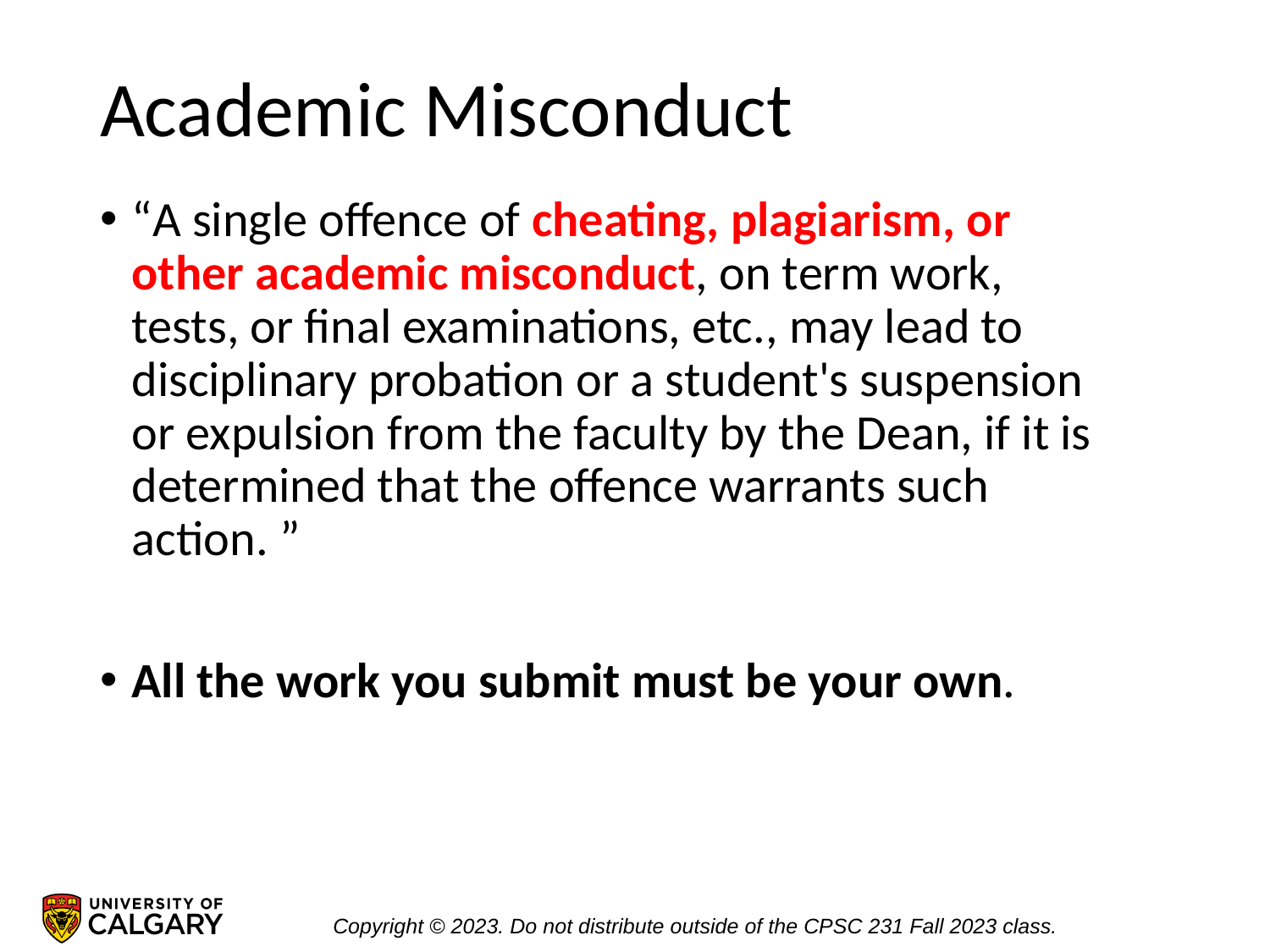

# Academic Misconduct
“A single offence of cheating, plagiarism, or other academic misconduct, on term work, tests, or final examinations, etc., may lead to disciplinary probation or a student's suspension or expulsion from the faculty by the Dean, if it is determined that the offence warrants such action. ”

All the work you submit must be your own.